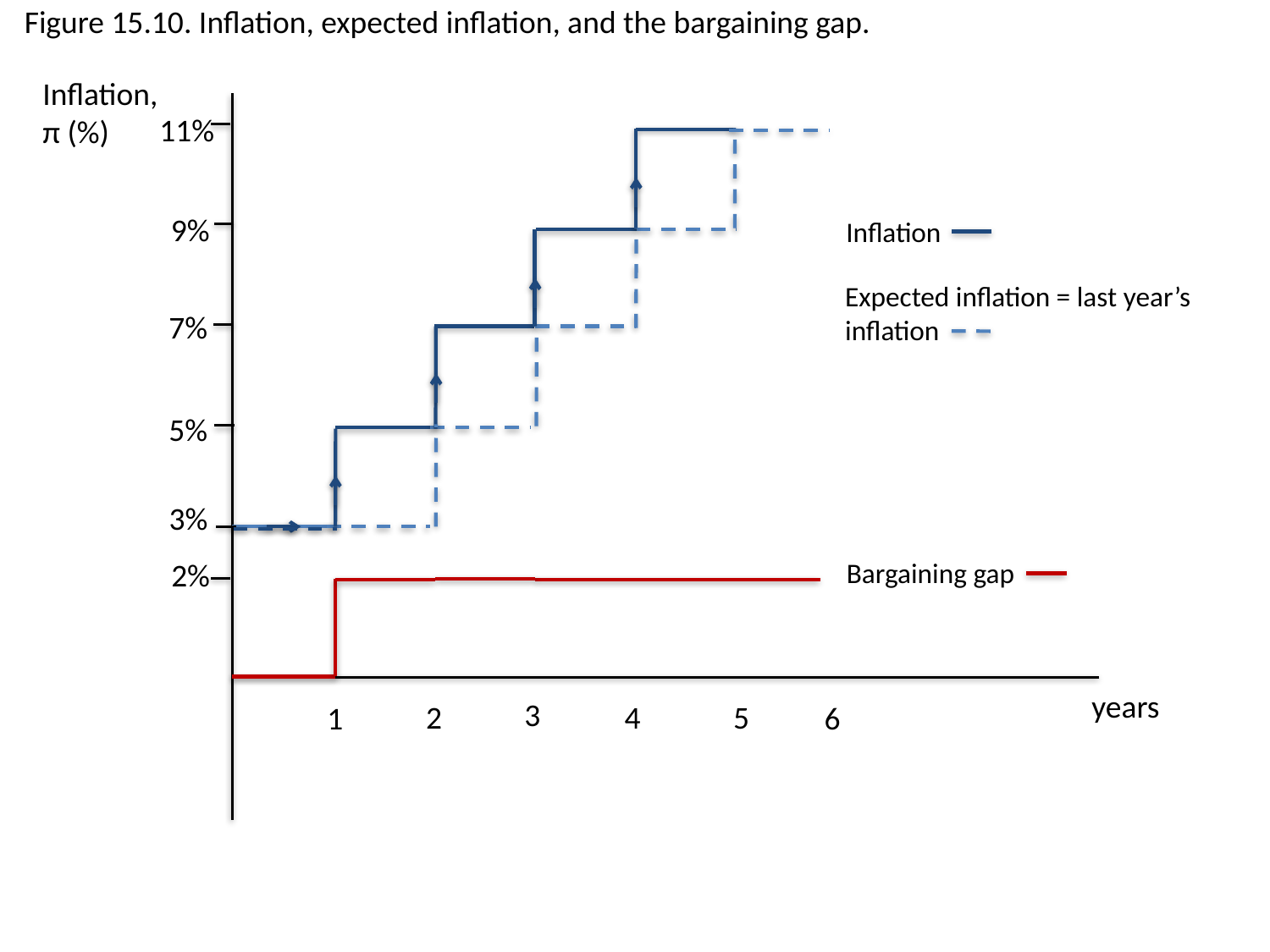

Figure 15.10. Inflation, expected inflation, and the bargaining gap.
Inflation, π (%)
11%
9%
Inflation
Expected inflation = last year’s
inflation
7%
5%
3%
2%
Bargaining gap
years
3
2
4
5
1
6